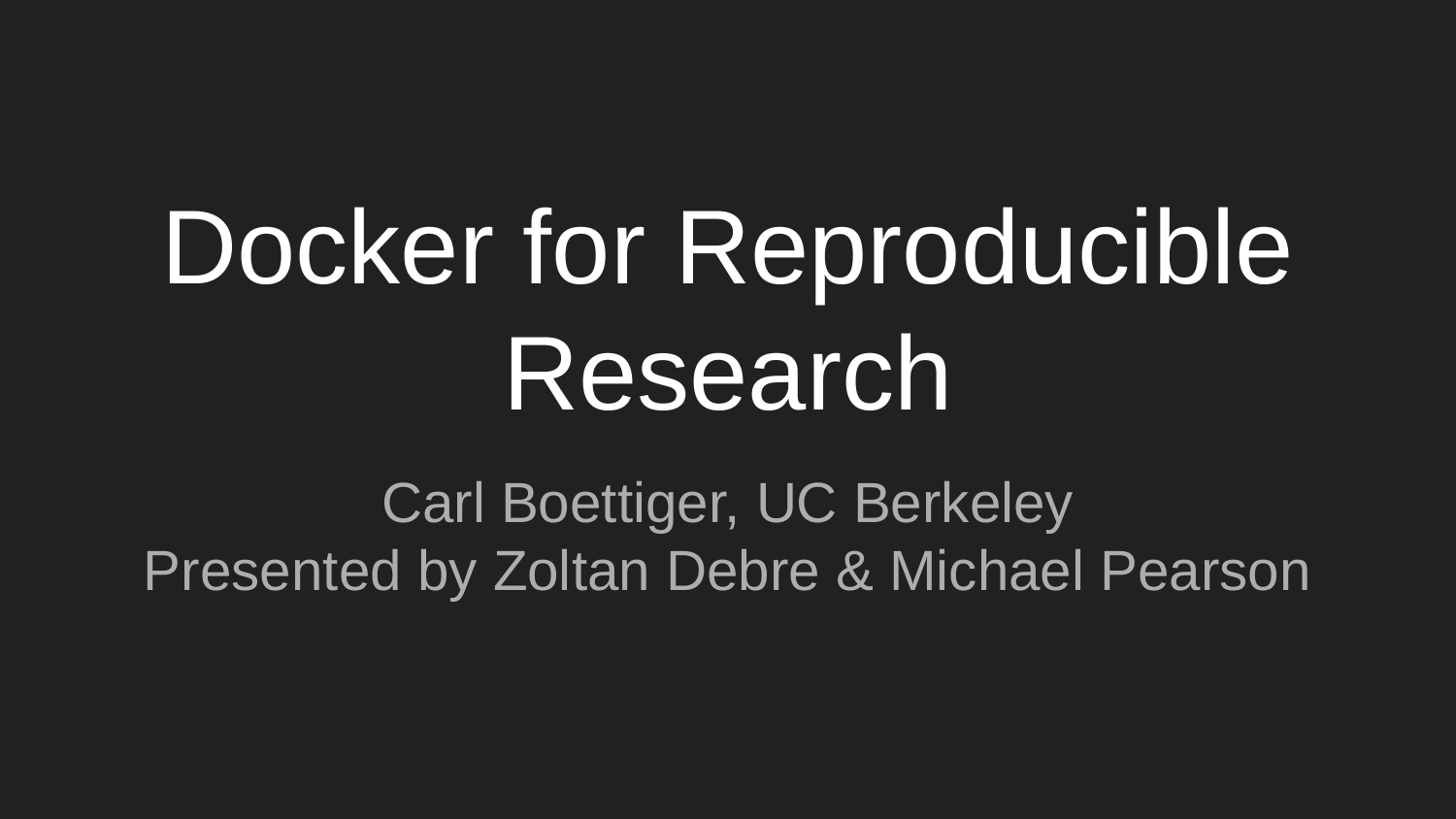

# Docker for Reproducible Research
Carl Boettiger, UC Berkeley
Presented by Zoltan Debre & Michael Pearson